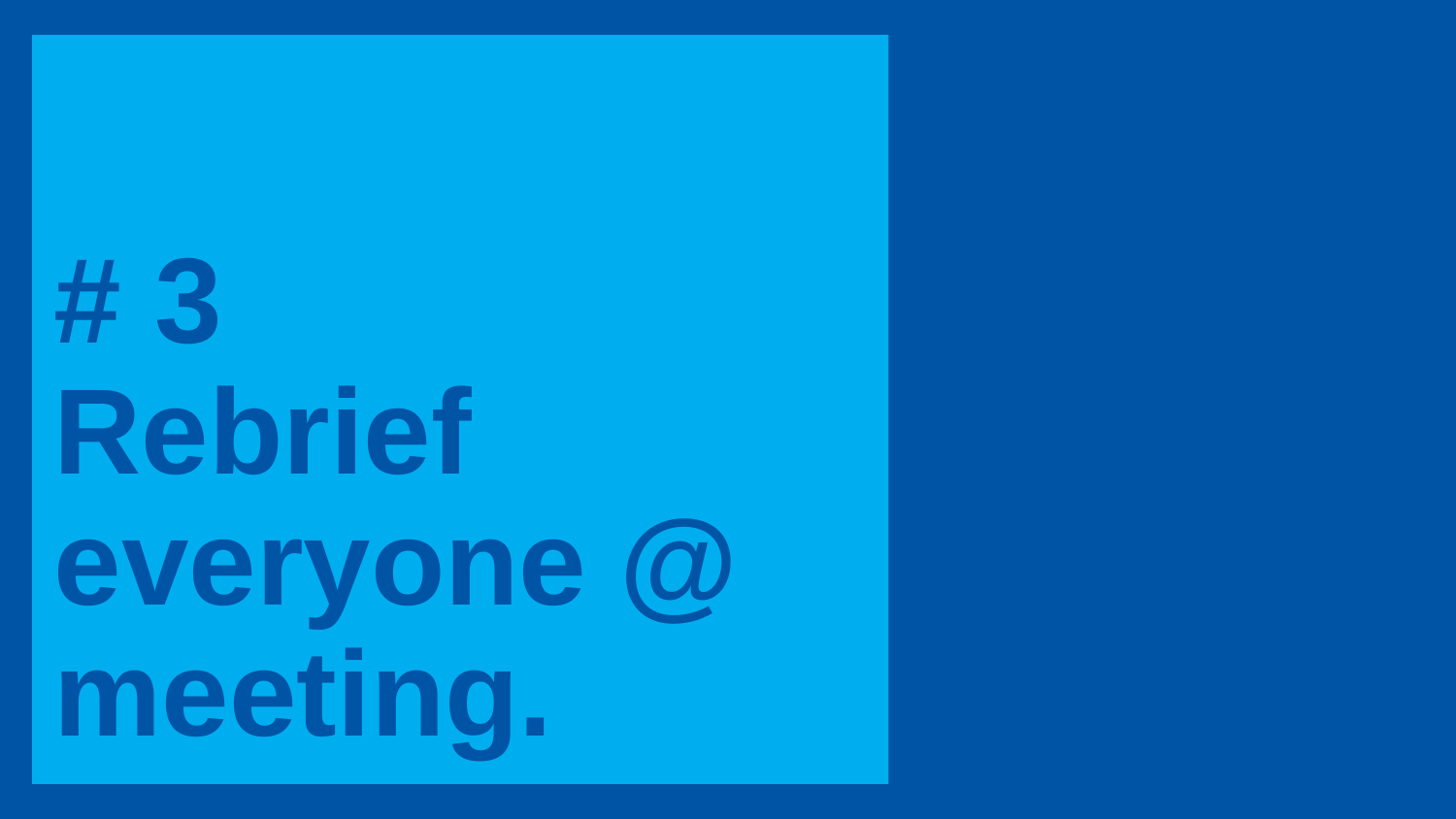

# # 3 Rebrief everyone @ meeting.